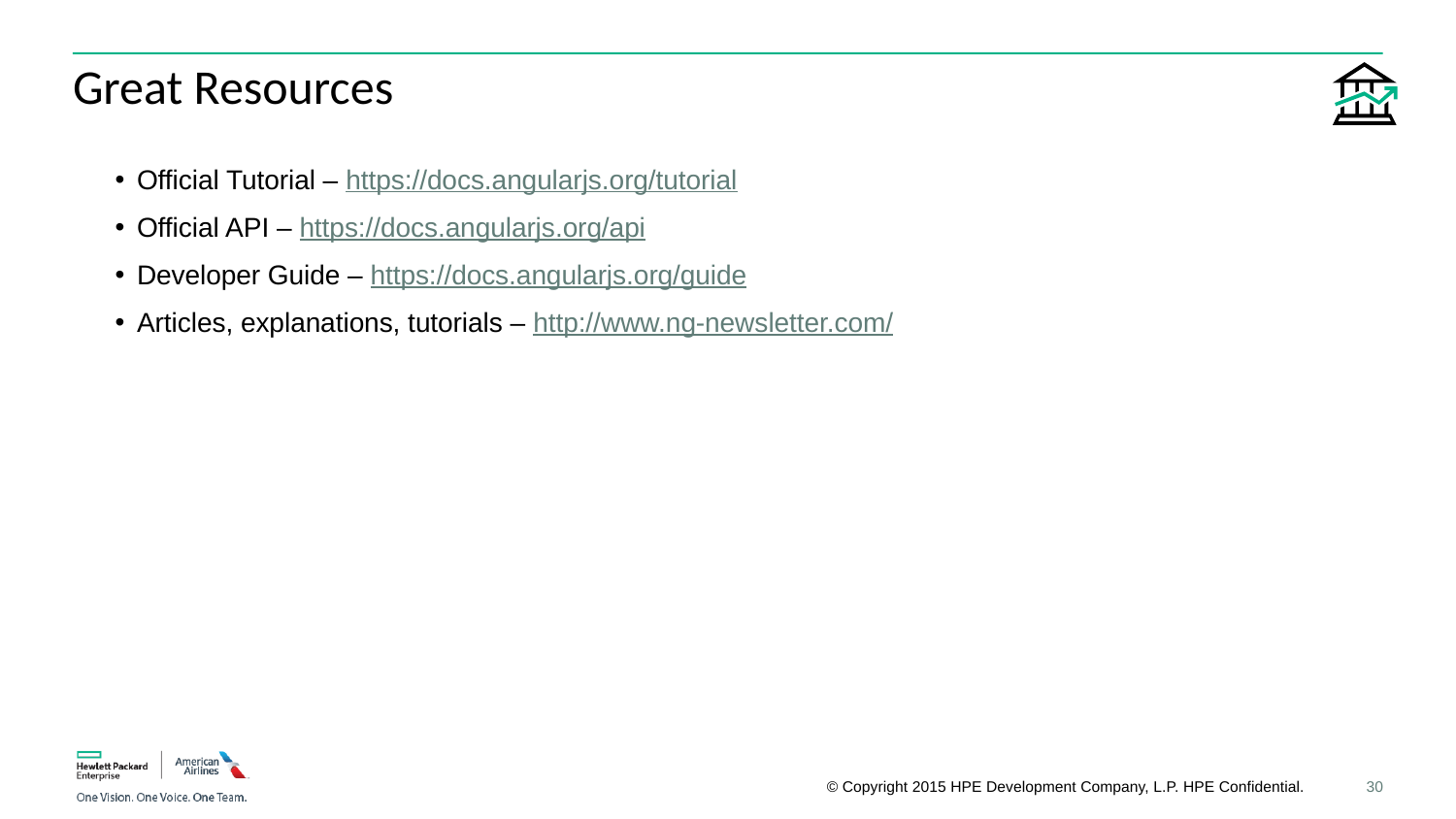

# Great Resources

Official Tutorial – https://docs.angularjs.org/tutorial
Official API – https://docs.angularjs.org/api
Developer Guide – https://docs.angularjs.org/guide
Articles, explanations, tutorials – http://www.ng-newsletter.com/

30